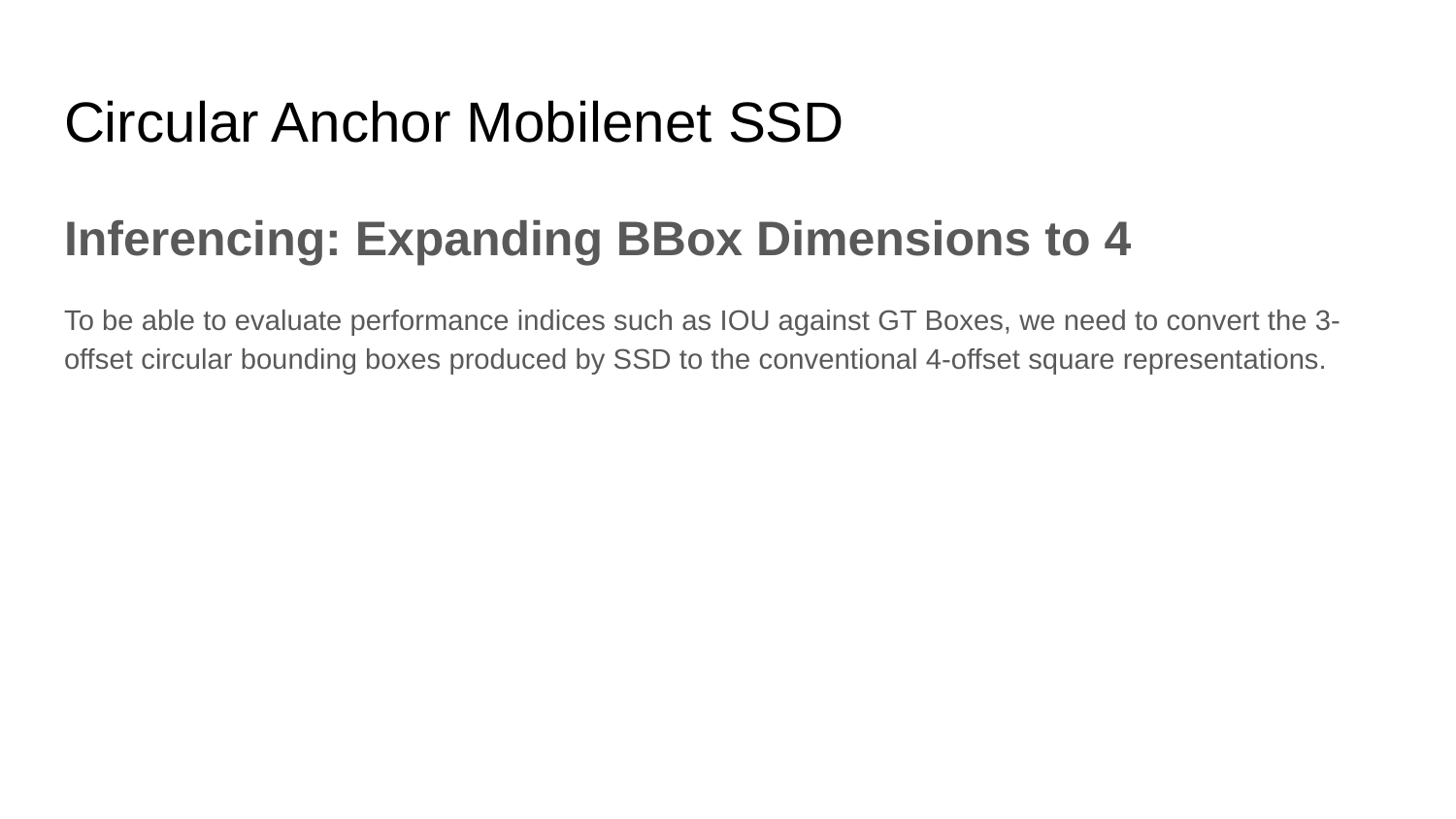

# Circular Anchor Mobilenet SSD

Inferencing: Expanding BBox Dimensions to 4
To be able to evaluate performance indices such as IOU against GT Boxes, we need to convert the 3-offset circular bounding boxes produced by SSD to the conventional 4-offset square representations.